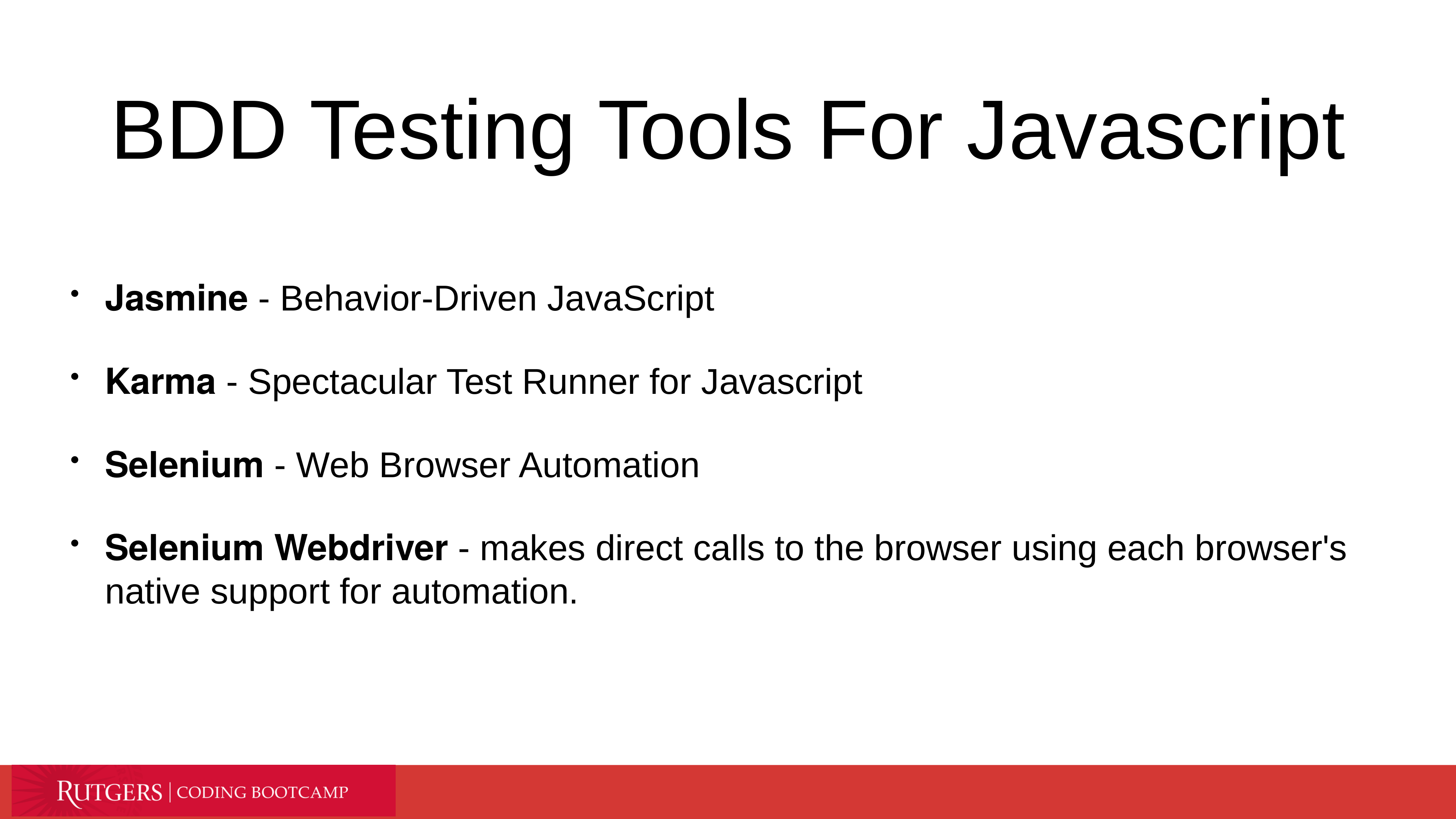

# BDD Testing Tools For Javascript
Jasmine - Behavior-Driven JavaScript
Karma - Spectacular Test Runner for Javascript
Selenium - Web Browser Automation
Selenium Webdriver - makes direct calls to the browser using each browser's native support for automation.